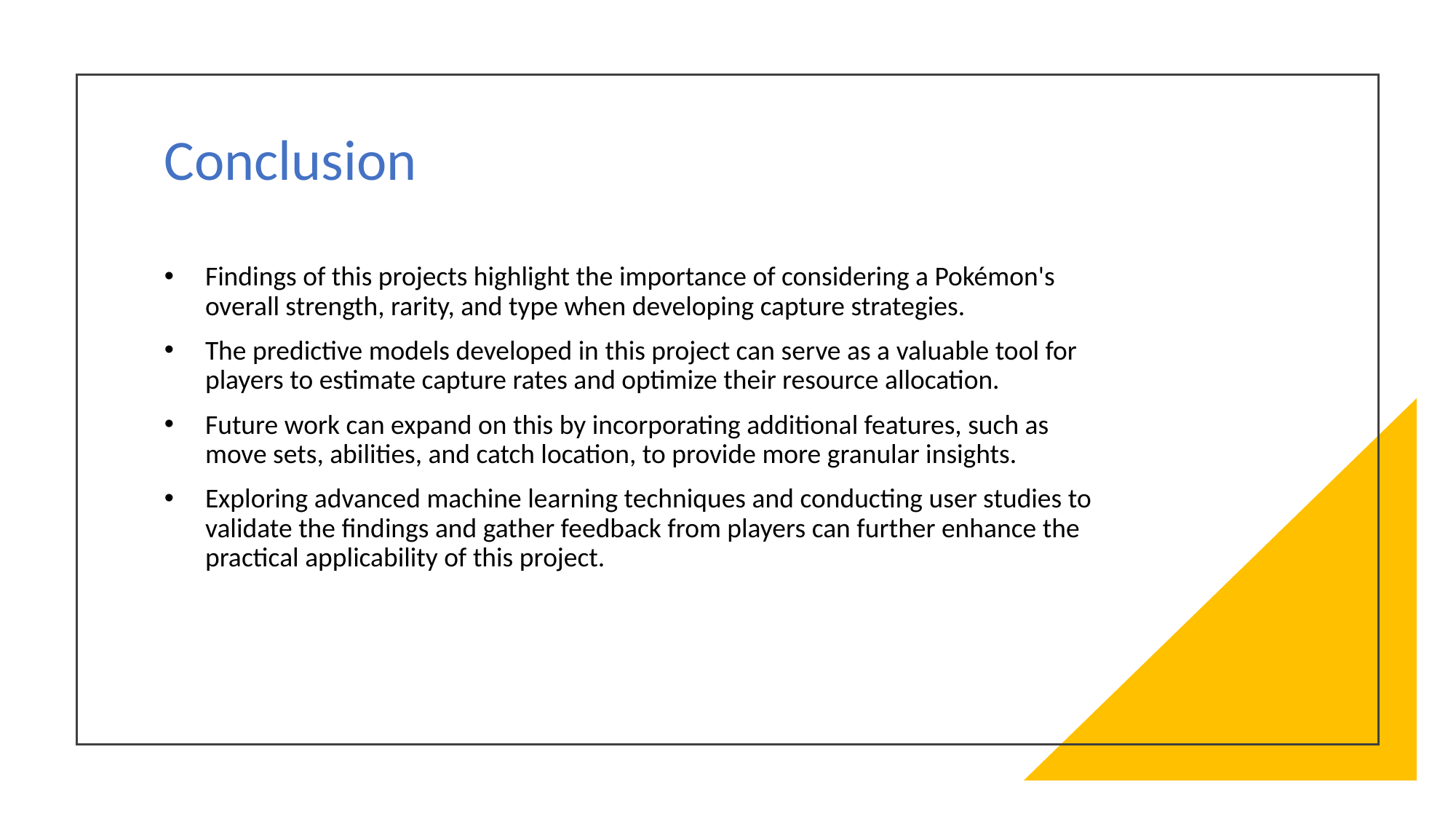

# Conclusion
Findings of this projects highlight the importance of considering a Pokémon's overall strength, rarity, and type when developing capture strategies.
The predictive models developed in this project can serve as a valuable tool for players to estimate capture rates and optimize their resource allocation.
Future work can expand on this by incorporating additional features, such as move sets, abilities, and catch location, to provide more granular insights.
Exploring advanced machine learning techniques and conducting user studies to validate the findings and gather feedback from players can further enhance the practical applicability of this project.